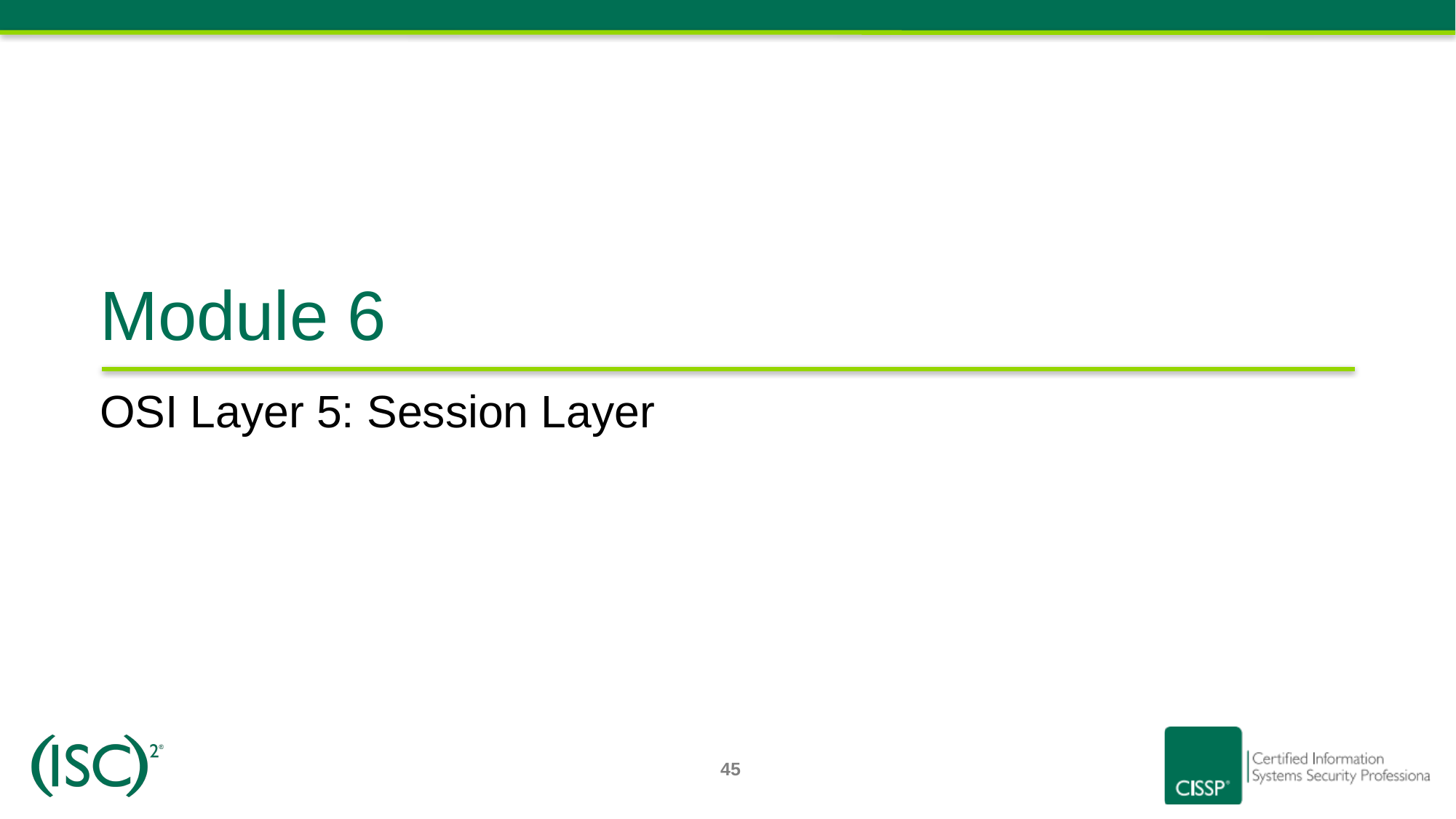

Module 6
# OSI Layer 5: Session Layer